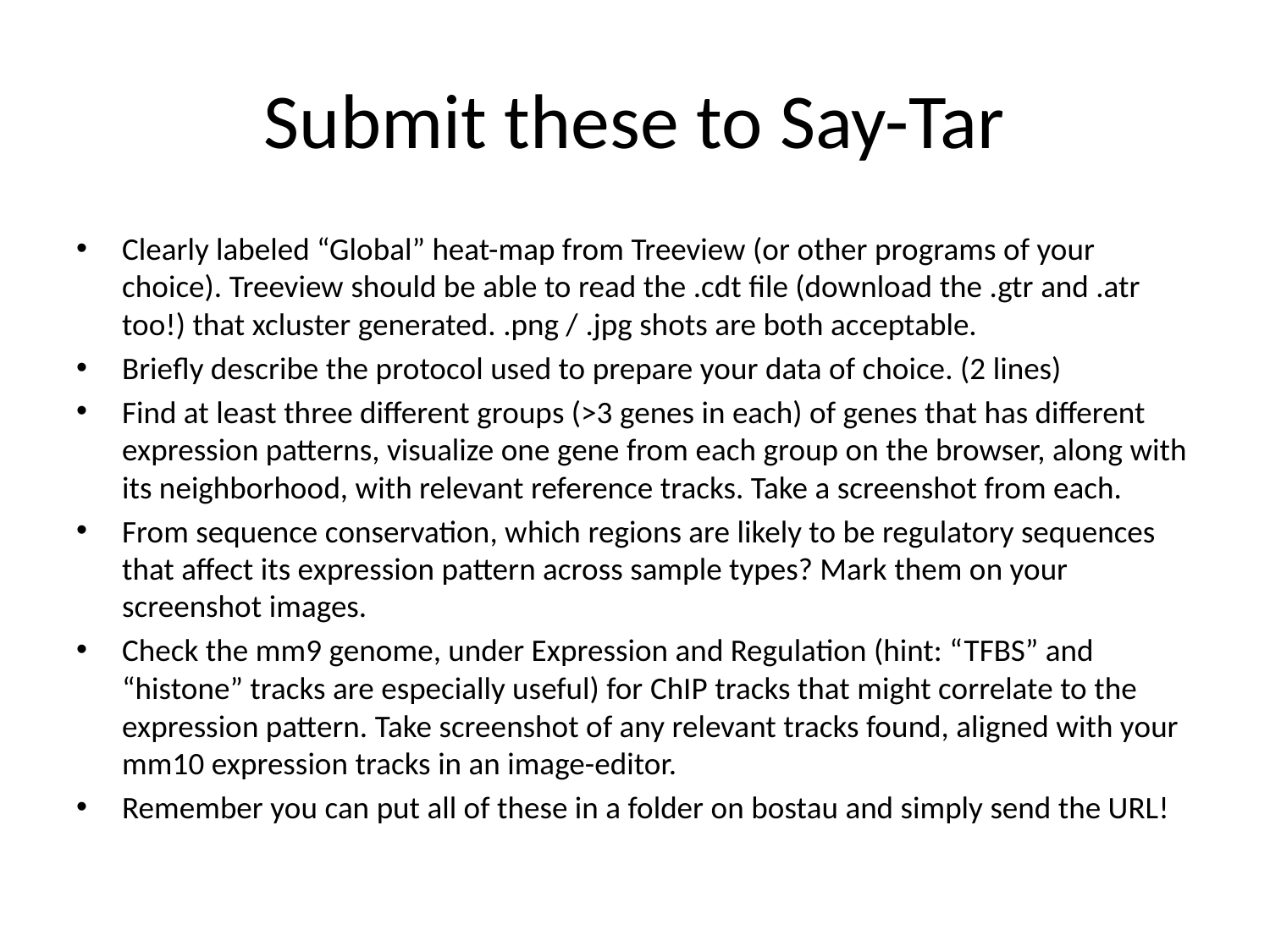

# Submit these to Say-Tar
Clearly labeled “Global” heat-map from Treeview (or other programs of your choice). Treeview should be able to read the .cdt file (download the .gtr and .atr too!) that xcluster generated. .png / .jpg shots are both acceptable.
Briefly describe the protocol used to prepare your data of choice. (2 lines)
Find at least three different groups (>3 genes in each) of genes that has different expression patterns, visualize one gene from each group on the browser, along with its neighborhood, with relevant reference tracks. Take a screenshot from each.
From sequence conservation, which regions are likely to be regulatory sequences that affect its expression pattern across sample types? Mark them on your screenshot images.
Check the mm9 genome, under Expression and Regulation (hint: “TFBS” and “histone” tracks are especially useful) for ChIP tracks that might correlate to the expression pattern. Take screenshot of any relevant tracks found, aligned with your mm10 expression tracks in an image-editor.
Remember you can put all of these in a folder on bostau and simply send the URL!